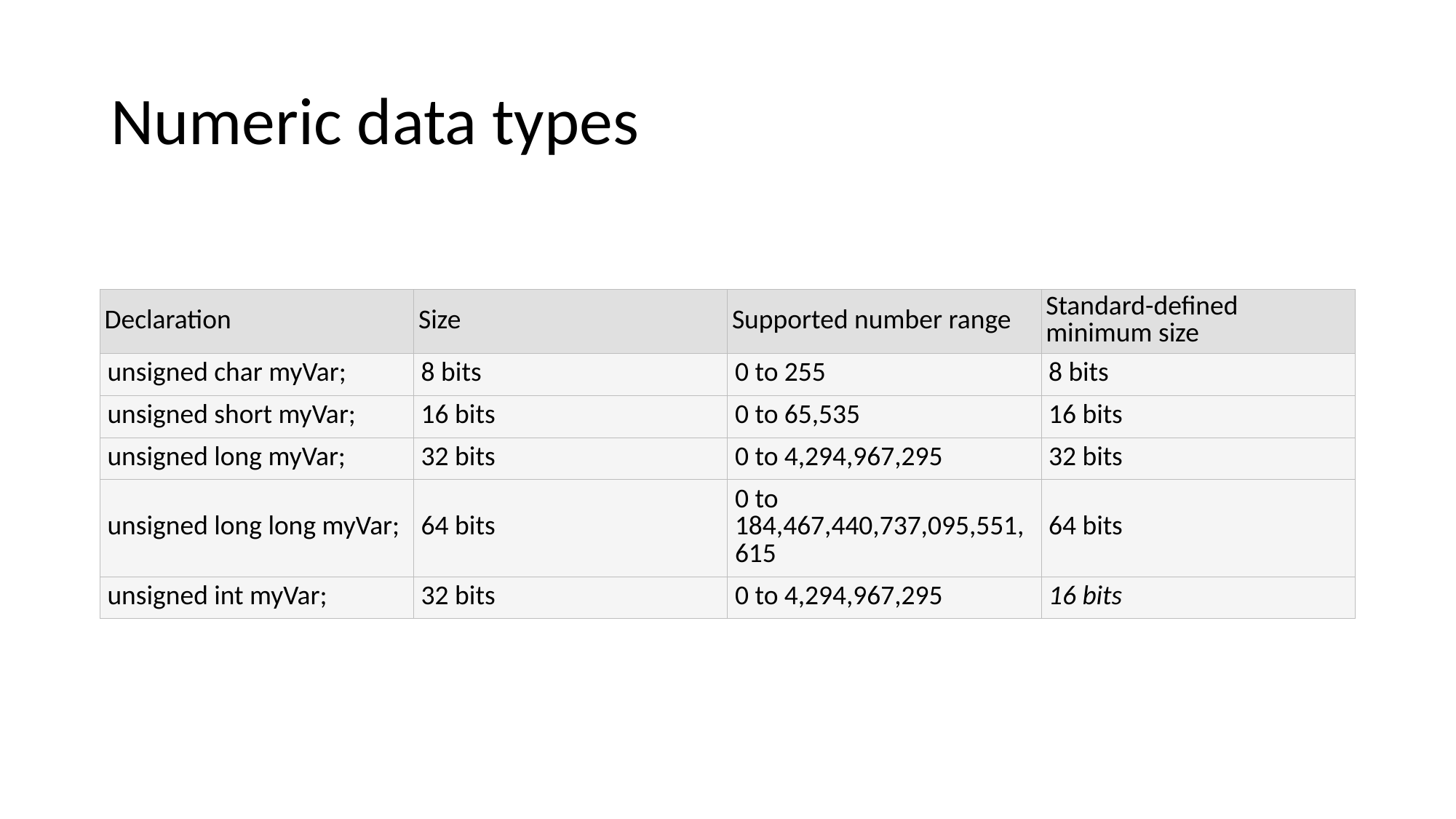

# Numeric data types
| Declaration | Size | Supported number range | Standard-defined minimum size |
| --- | --- | --- | --- |
| unsigned char myVar; | 8 bits | 0 to 255 | 8 bits |
| unsigned short myVar; | 16 bits | 0 to 65,535 | 16 bits |
| unsigned long myVar; | 32 bits | 0 to 4,294,967,295 | 32 bits |
| unsigned long long myVar; | 64 bits | 0 to 184,467,440,737,095,551,615 | 64 bits |
| unsigned int myVar; | 32 bits | 0 to 4,294,967,295 | 16 bits |